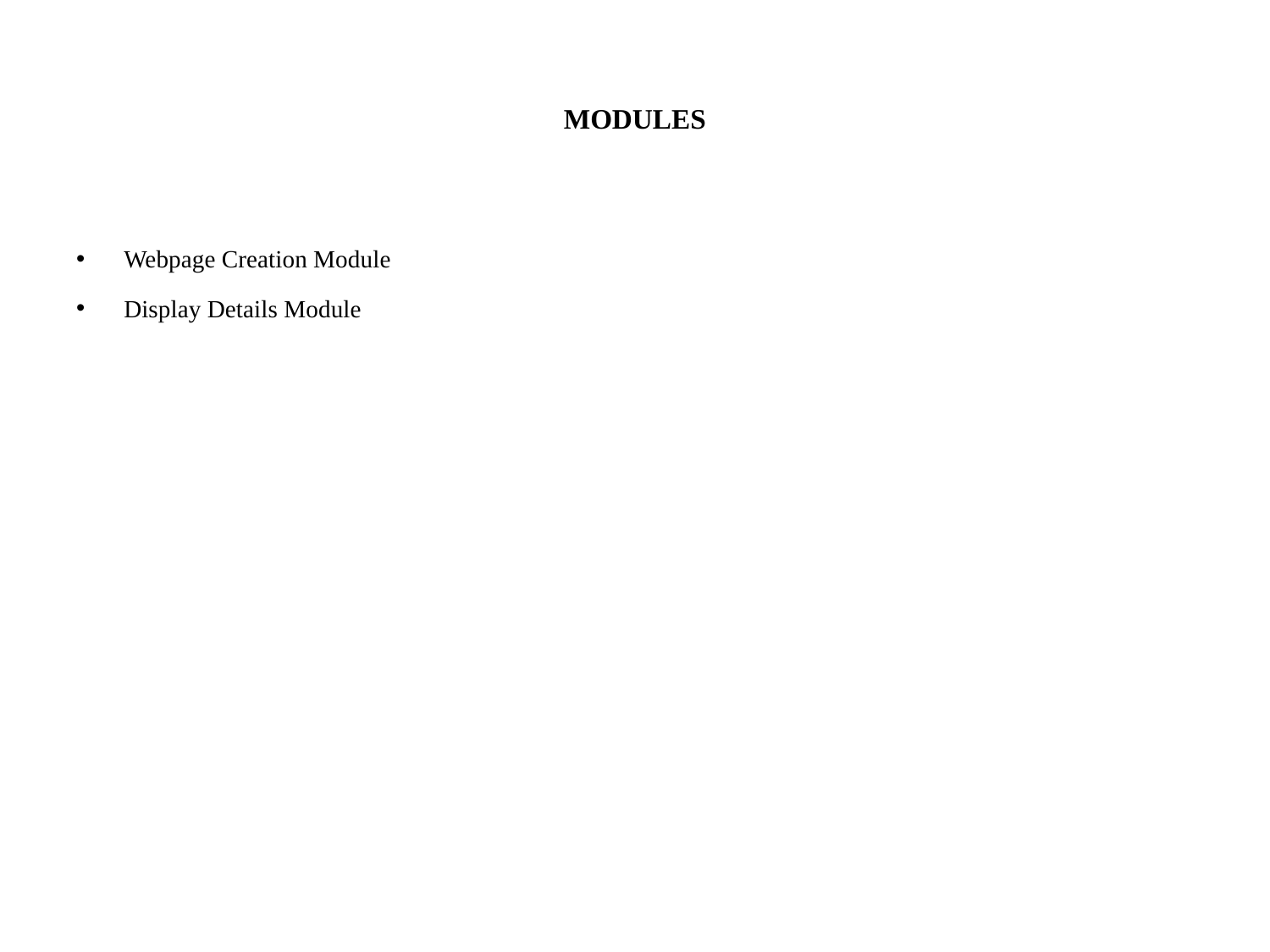

# MODULES
Webpage Creation Module
Display Details Module